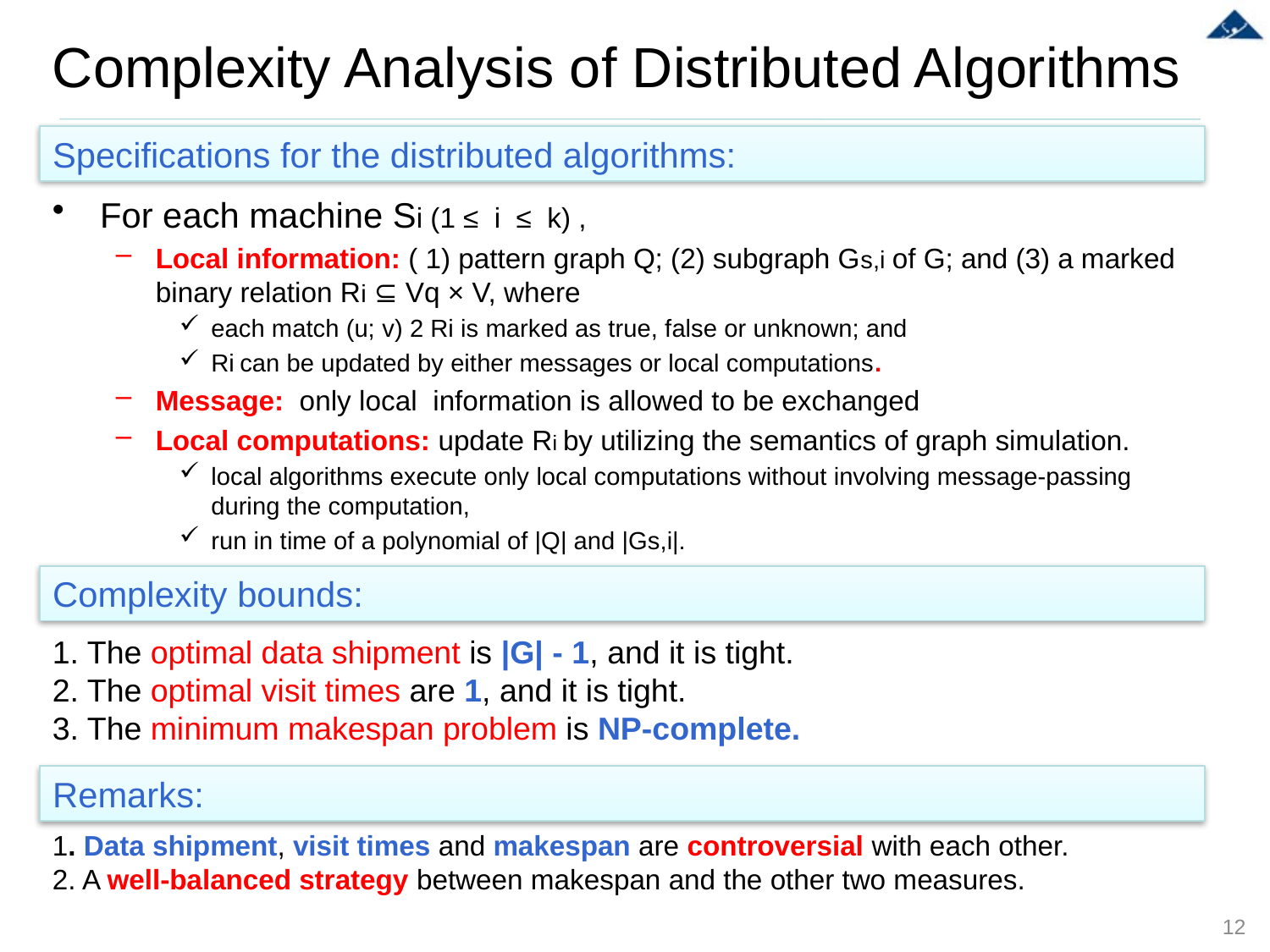

# Complexity Analysis of Distributed Algorithms
Specifications for the distributed algorithms:
For each machine Si (1 ≤  i  ≤  k) ,
Local information: ( 1) pattern graph Q; (2) subgraph Gs,i of G; and (3) a marked binary relation Ri ⊆ Vq × V, where
each match (u; v) 2 Ri is marked as true, false or unknown; and
Ri can be updated by either messages or local computations.
Message:  only local  information is allowed to be exchanged
Local computations: update Ri by utilizing the semantics of graph simulation.
local algorithms execute only local computations without involving message-passing during the computation,
run in time of a polynomial of |Q| and |Gs,i|.
Complexity bounds:
1. The optimal data shipment is |G| - 1, and it is tight.
2. The optimal visit times are 1, and it is tight.
3. The minimum makespan problem is NP-complete.
Remarks:
1. Data shipment, visit times and makespan are controversial with each other.
2. A well-balanced strategy between makespan and the other two measures.
12